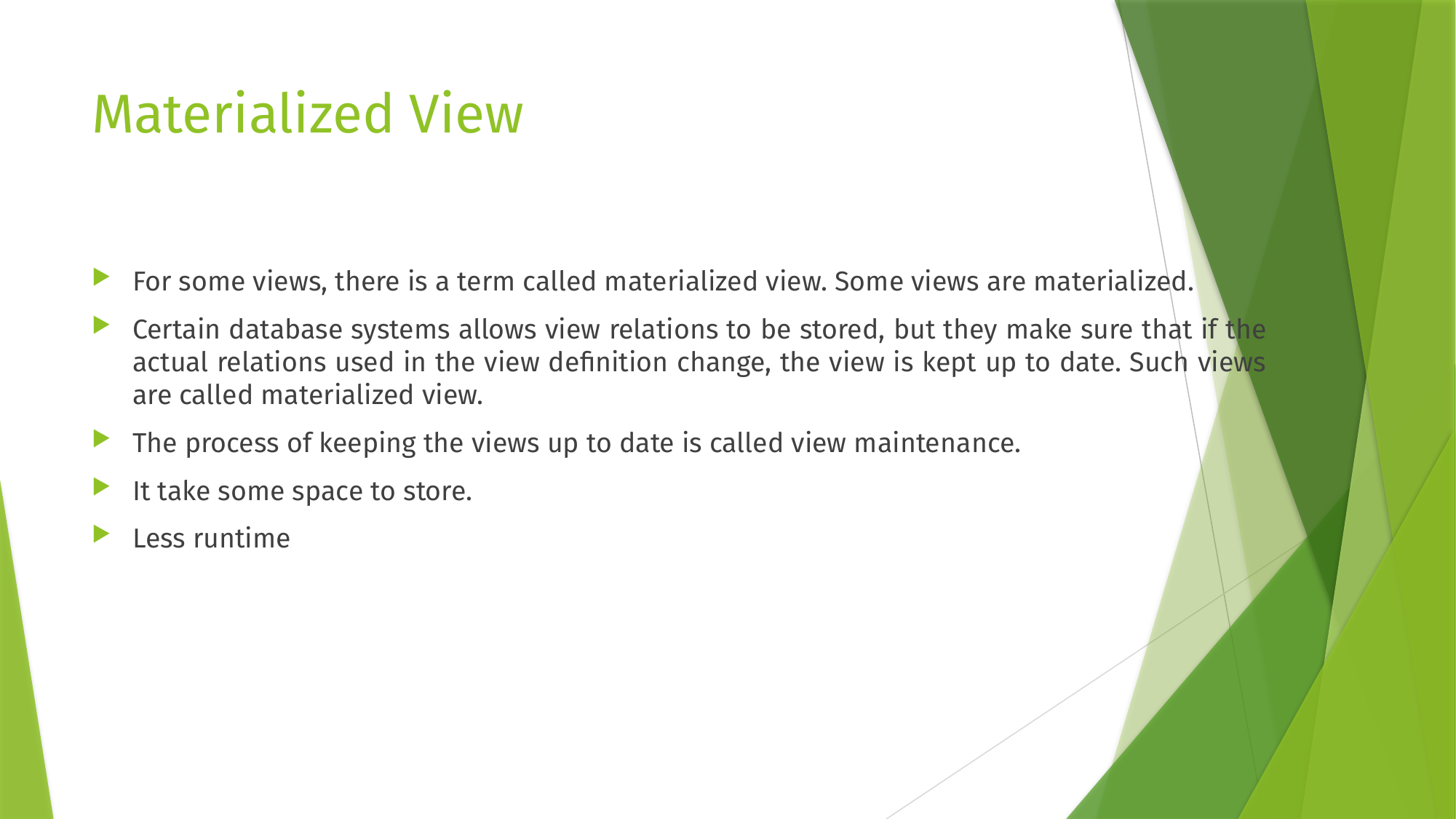

# Materialized View
For some views, there is a term called materialized view. Some views are materialized.
Certain database systems allows view relations to be stored, but they make sure that if the actual relations used in the view definition change, the view is kept up to date. Such views are called materialized view.
The process of keeping the views up to date is called view maintenance.
It take some space to store.
Less runtime